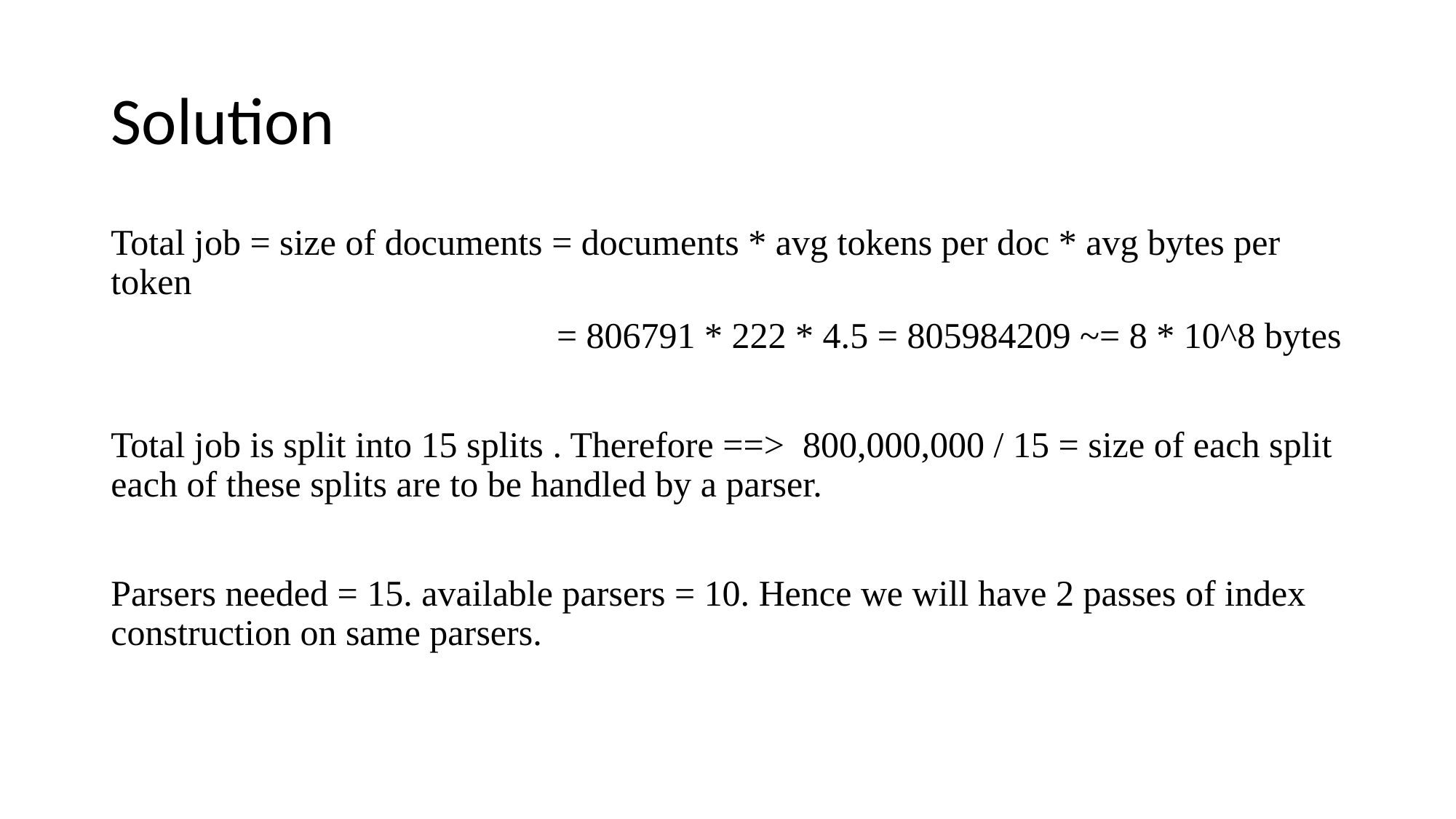

# Solution
Total job = size of documents = documents * avg tokens per doc * avg bytes per token
				 = 806791 * 222 * 4.5 = 805984209 ~= 8 * 10^8 bytes

Total job is split into 15 splits . Therefore ==>  800,000,000 / 15 = size of each split each of these splits are to be handled by a parser.

Parsers needed = 15. available parsers = 10. Hence we will have 2 passes of index construction on same parsers.